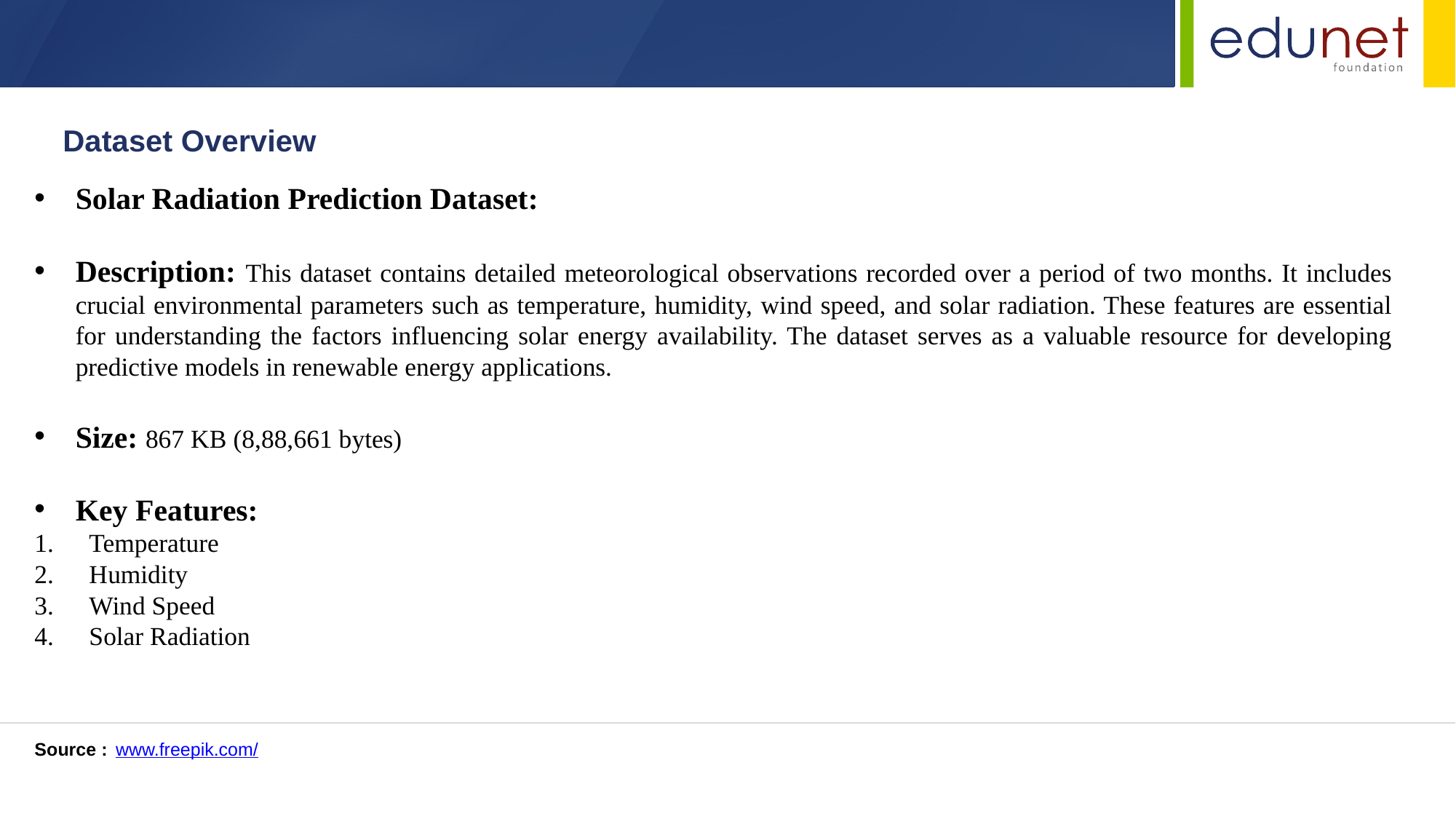

Dataset Overview
Solar Radiation Prediction Dataset:

Description: This dataset contains detailed meteorological observations recorded over a period of two months. It includes crucial environmental parameters such as temperature, humidity, wind speed, and solar radiation. These features are essential for understanding the factors influencing solar energy availability. The dataset serves as a valuable resource for developing predictive models in renewable energy applications.

Size: 867 KB (8,88,661 bytes)

Key Features:
Temperature​
Humidity​
Wind Speed​
Solar Radiation

Source :
www.freepik.com/